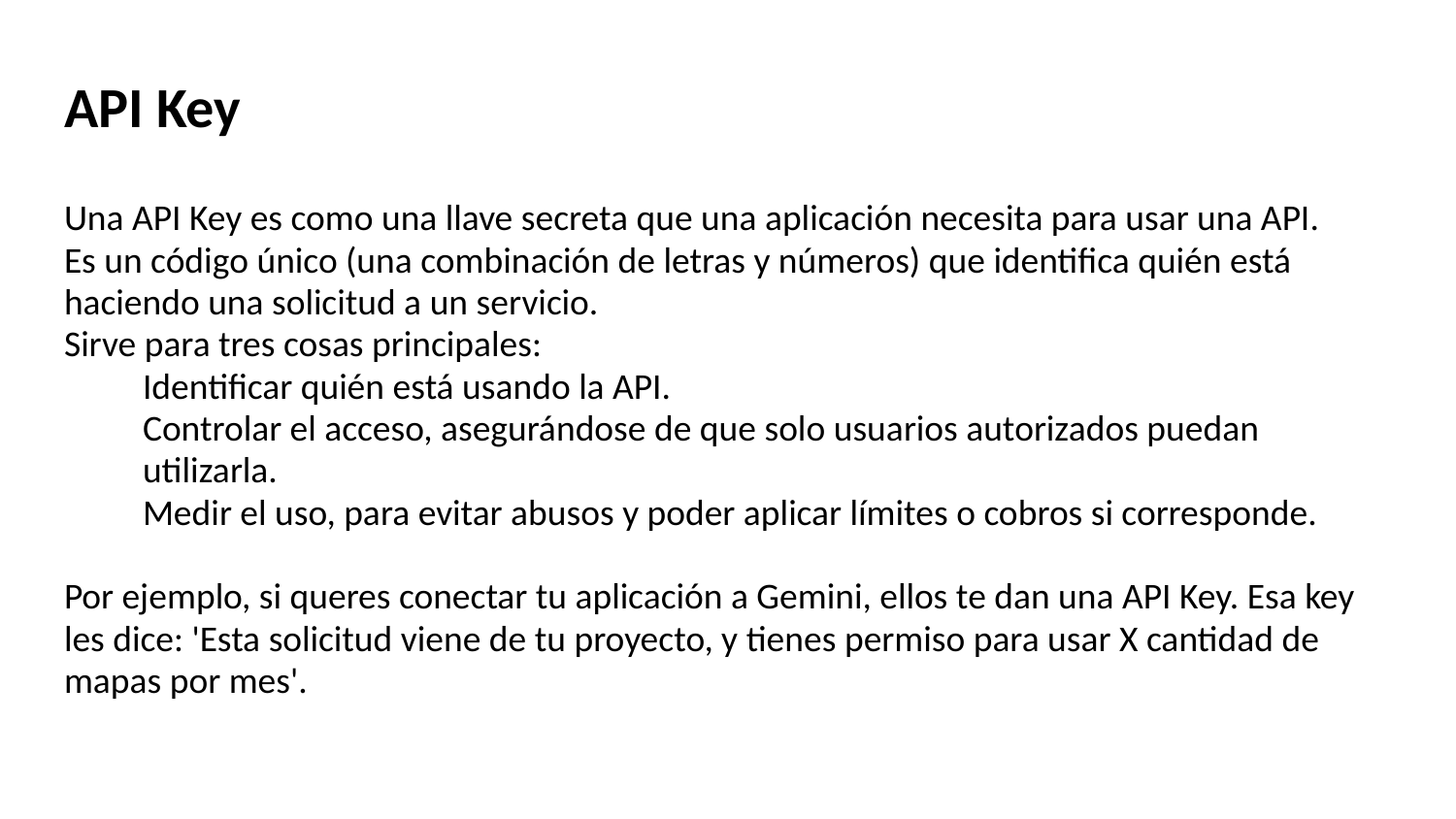

# API Key
Una API Key es como una llave secreta que una aplicación necesita para usar una API.
Es un código único (una combinación de letras y números) que identifica quién está haciendo una solicitud a un servicio.
Sirve para tres cosas principales:
Identificar quién está usando la API.
Controlar el acceso, asegurándose de que solo usuarios autorizados puedan utilizarla.
Medir el uso, para evitar abusos y poder aplicar límites o cobros si corresponde.

Por ejemplo, si queres conectar tu aplicación a Gemini, ellos te dan una API Key. Esa key les dice: 'Esta solicitud viene de tu proyecto, y tienes permiso para usar X cantidad de mapas por mes'.